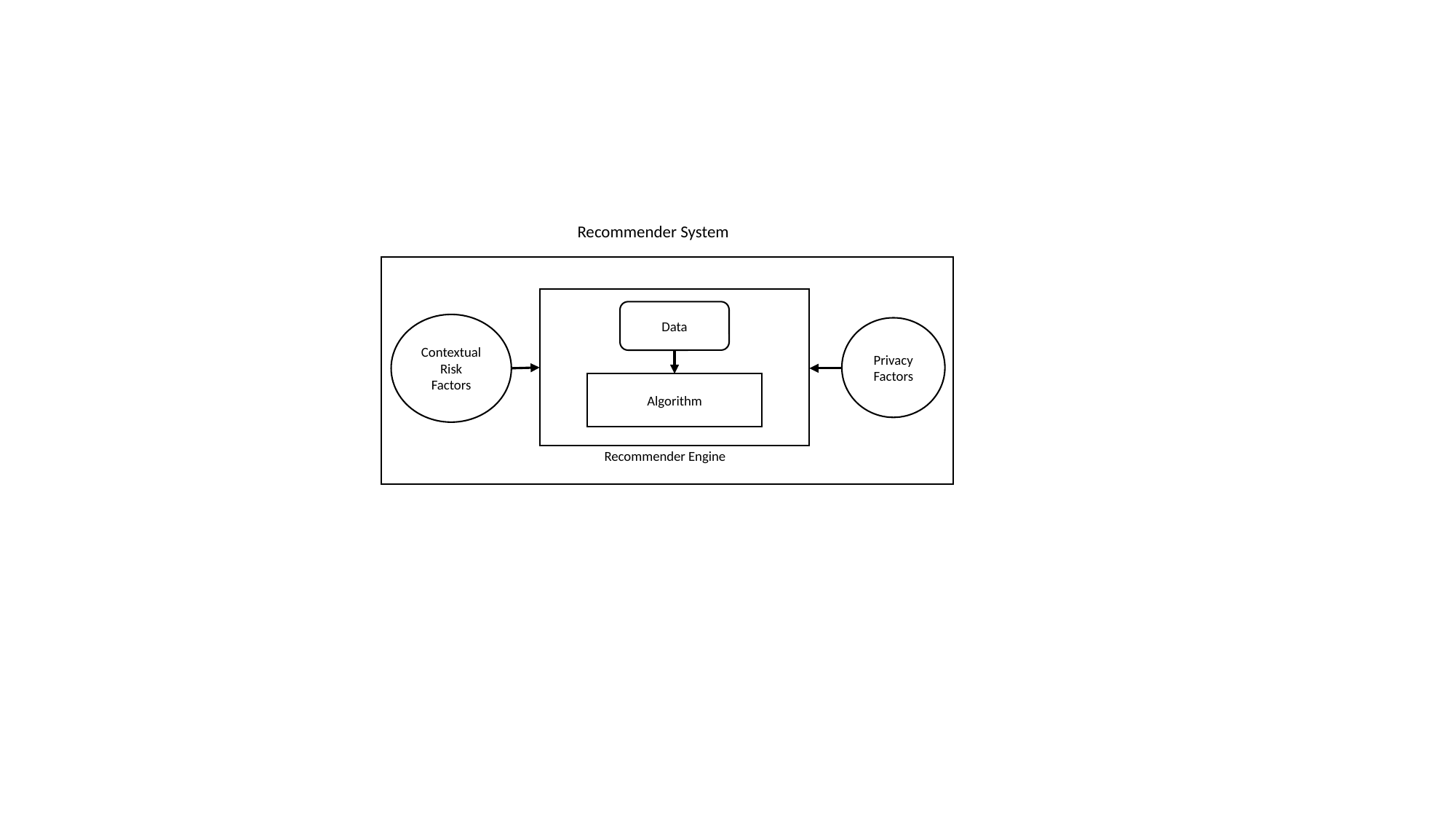

Recommender System

Data
Contextual
Risk
Factors
Privacy
Factors
Algorithm
Recommender Engine